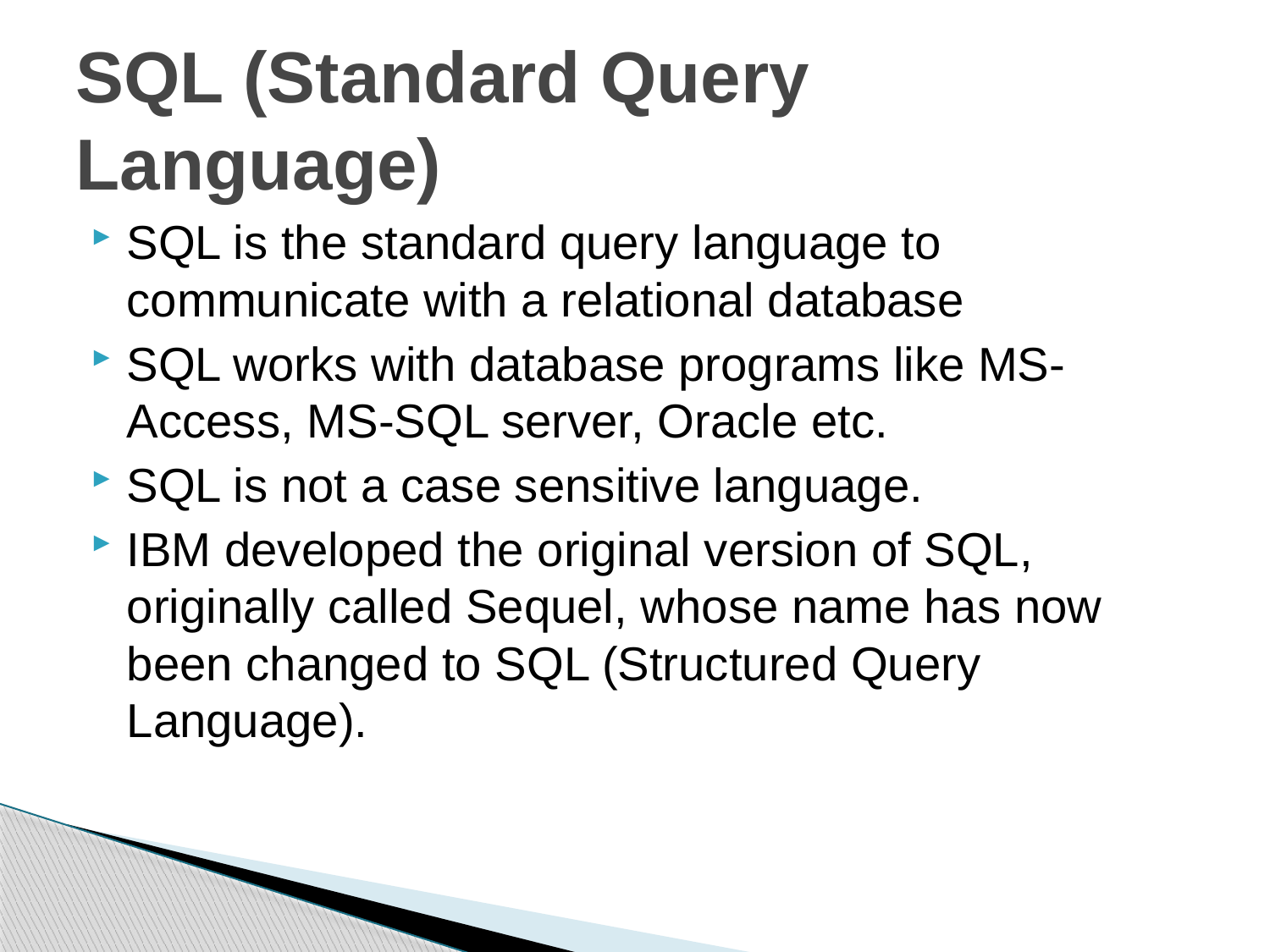

# SQL (Standard Query Language)
SQL is the standard query language to communicate with a relational database
SQL works with database programs like MS-Access, MS-SQL server, Oracle etc.
SQL is not a case sensitive language.
IBM developed the original version of SQL, originally called Sequel, whose name has now been changed to SQL (Structured Query Language).